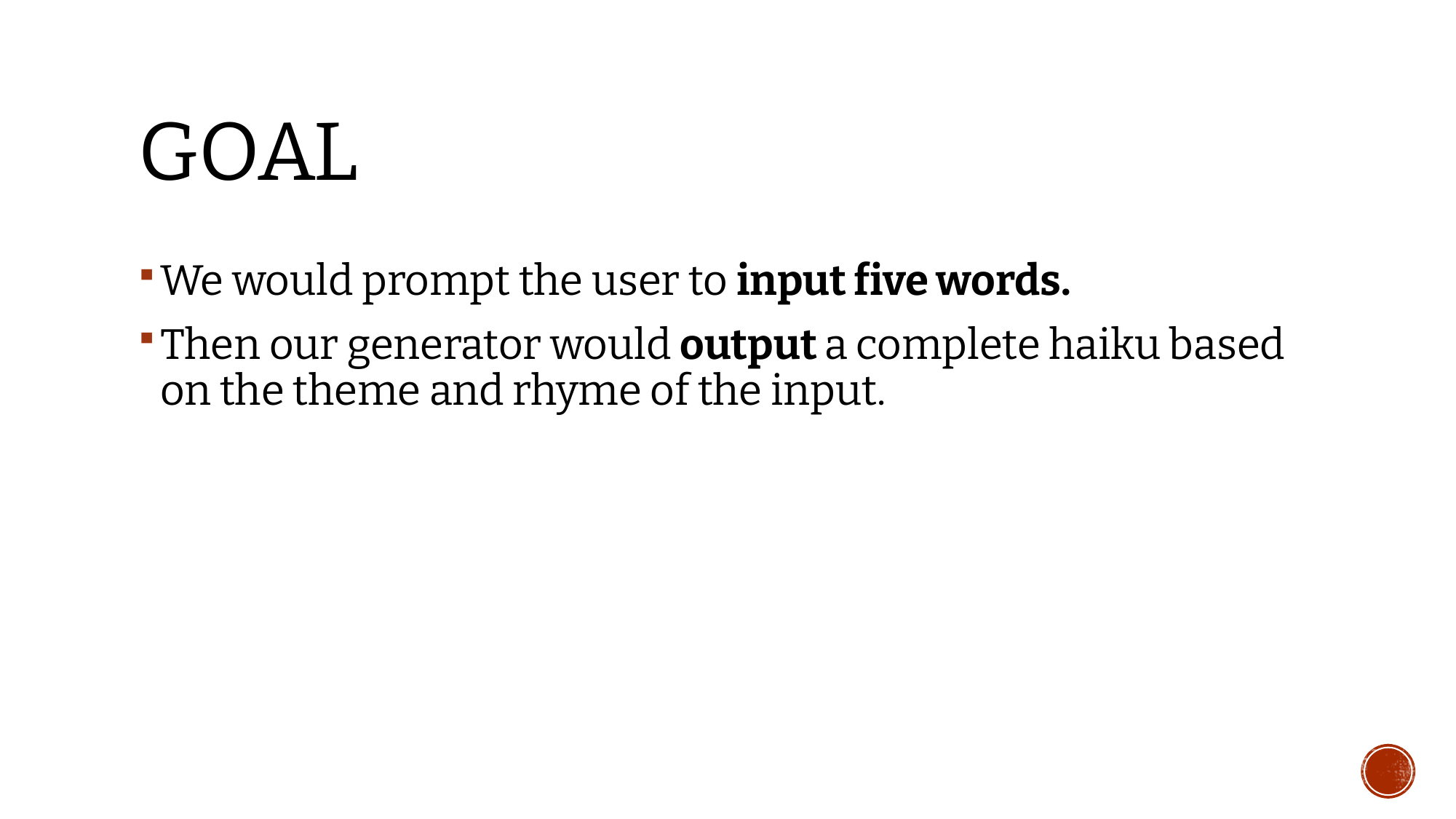

# Goal
We would prompt the user to input five words.
Then our generator would output a complete haiku based on the theme and rhyme of the input.